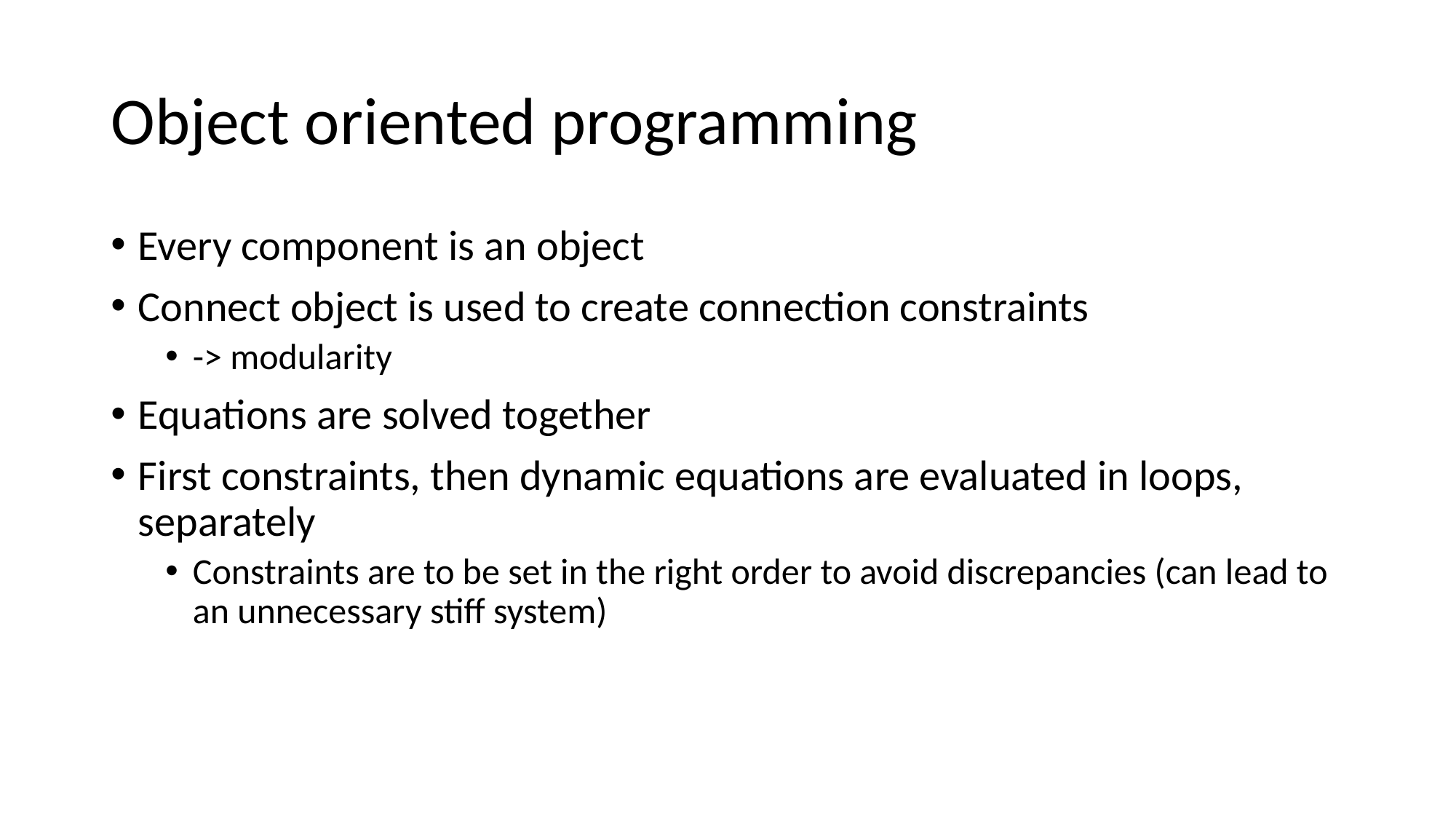

# Object oriented programming
Every component is an object
Connect object is used to create connection constraints
-> modularity
Equations are solved together
First constraints, then dynamic equations are evaluated in loops, separately
Constraints are to be set in the right order to avoid discrepancies (can lead to an unnecessary stiff system)